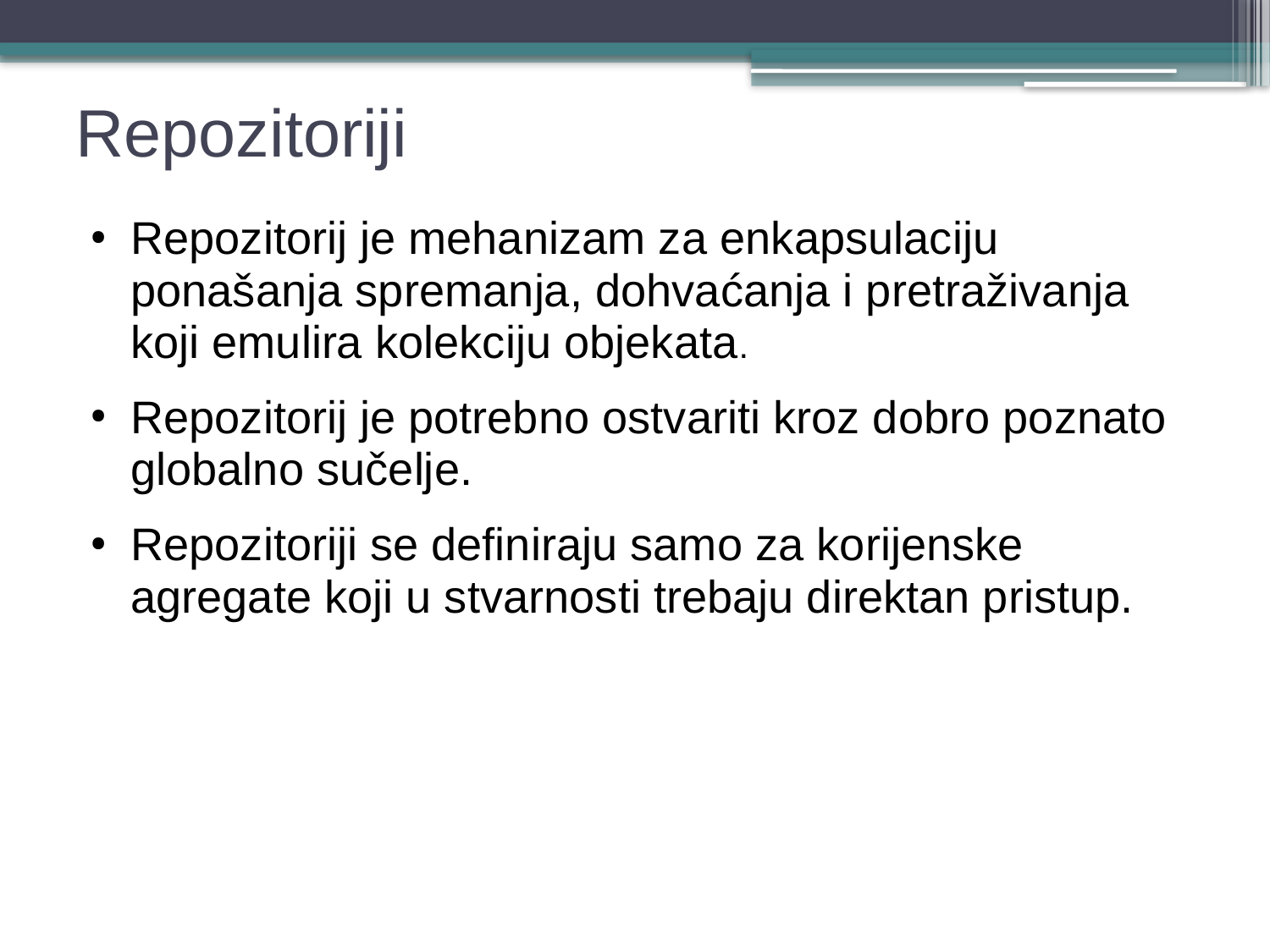

# Repozitoriji
Repozitorij je mehanizam za enkapsulaciju ponašanja spremanja, dohvaćanja i pretraživanja koji emulira kolekciju objekata.
Repozitorij je potrebno ostvariti kroz dobro poznato globalno sučelje.
Repozitoriji se definiraju samo za korijenske agregate koji u stvarnosti trebaju direktan pristup.